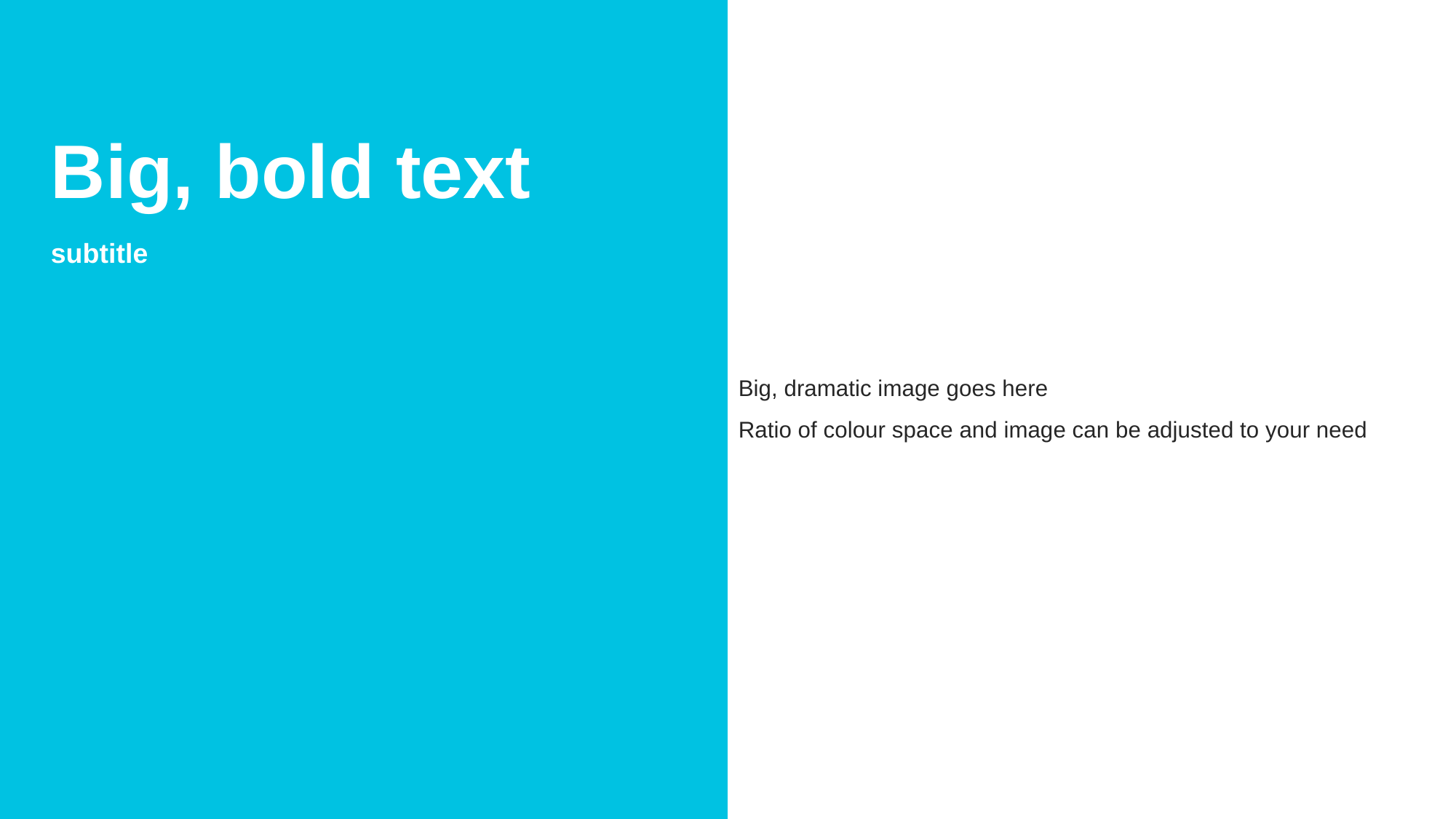

Big, dramatic image goes here
Ratio of colour space and image can be adjusted to your need
# Big, bold text
subtitle